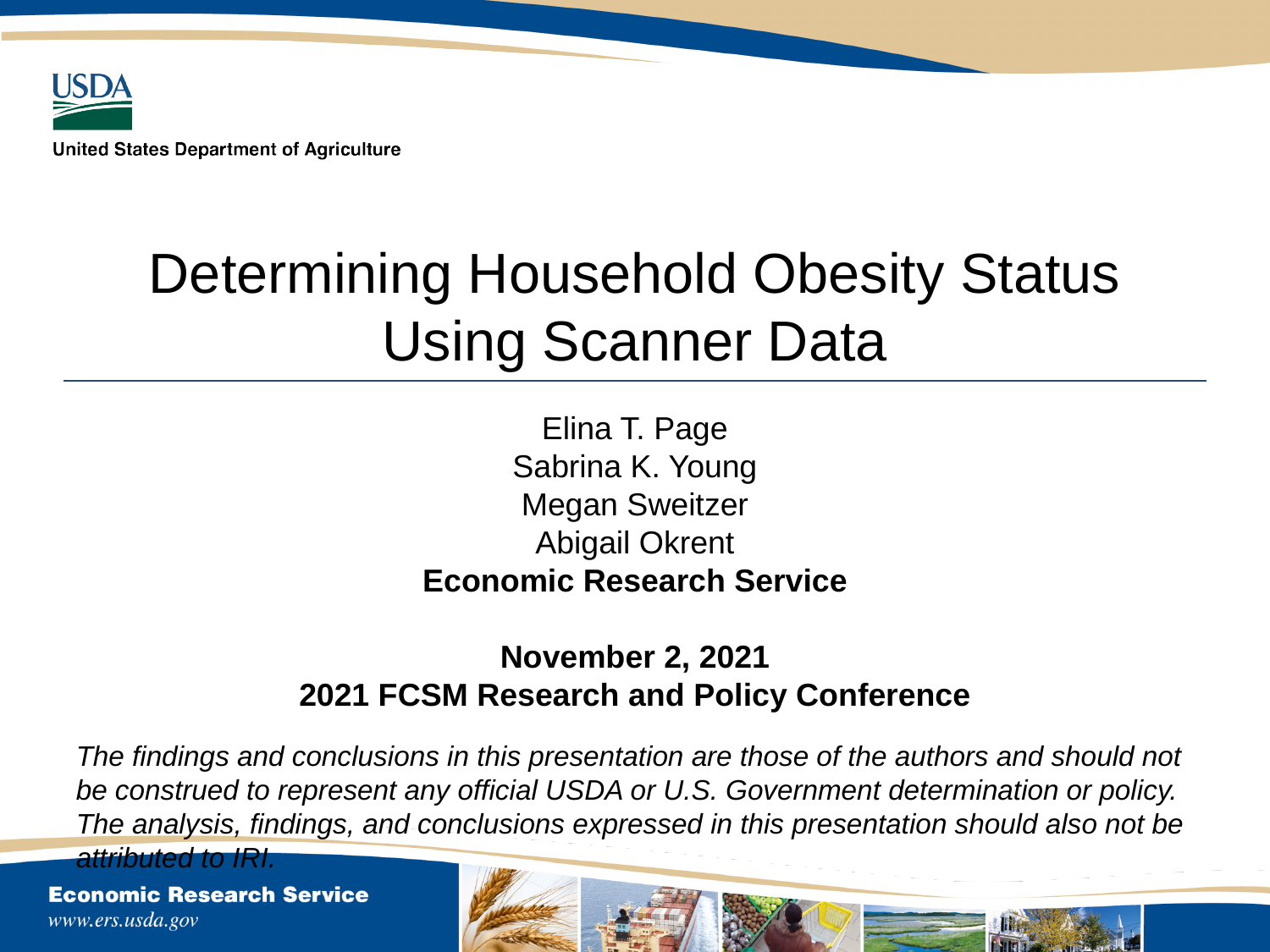

# Determining Household Obesity Status Using Scanner Data
Elina T. Page
Sabrina K. Young
Megan Sweitzer
Abigail Okrent
Economic Research Service

November 2, 2021
2021 FCSM Research and Policy Conference

The findings and conclusions in this presentation are those of the authors and should not be construed to represent any official USDA or U.S. Government determination or policy. The analysis, findings, and conclusions expressed in this presentation should also not be attributed to IRI.